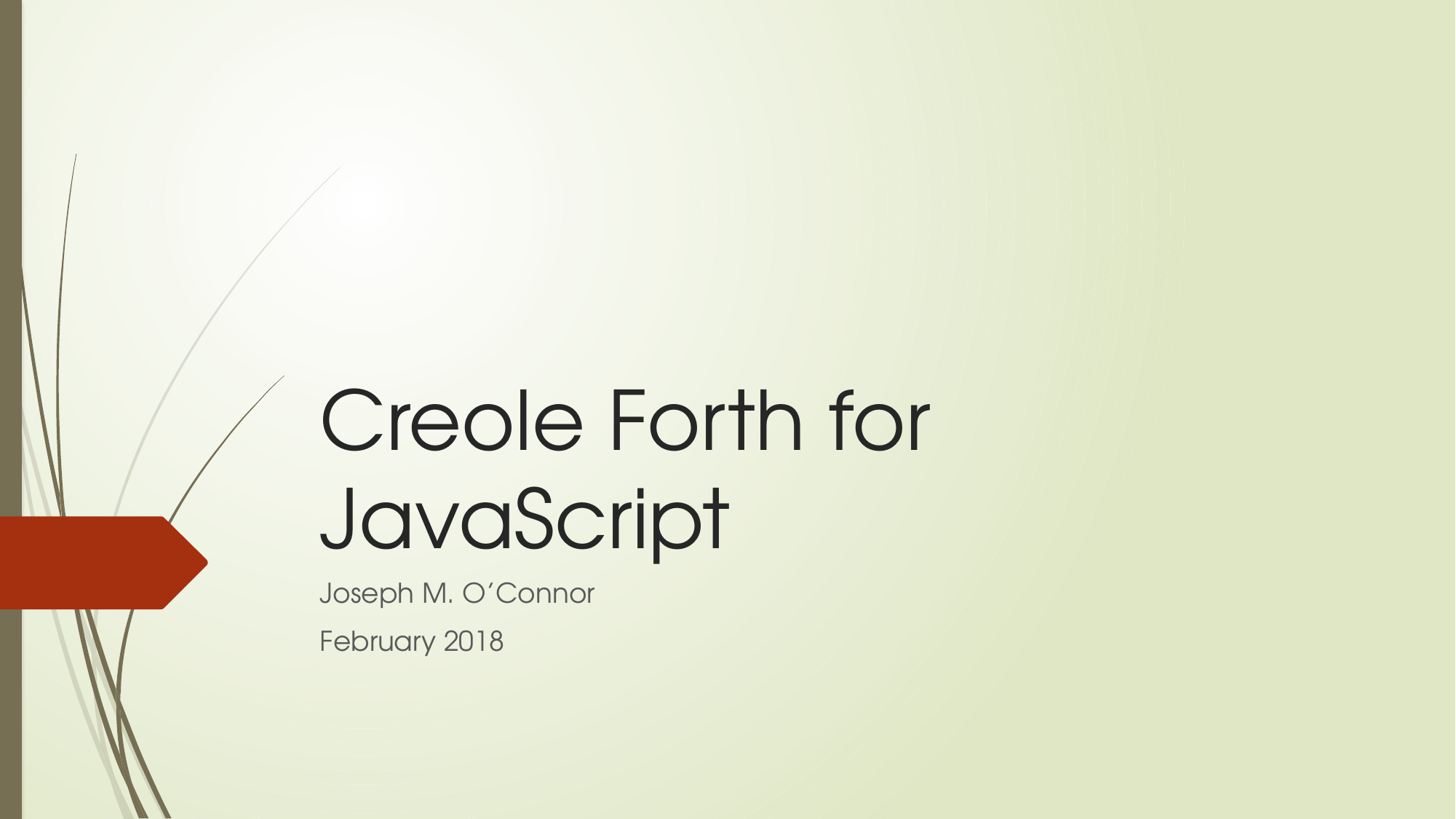

# Creole Forth for JavaScript
Joseph M. O’Connor
February 2018